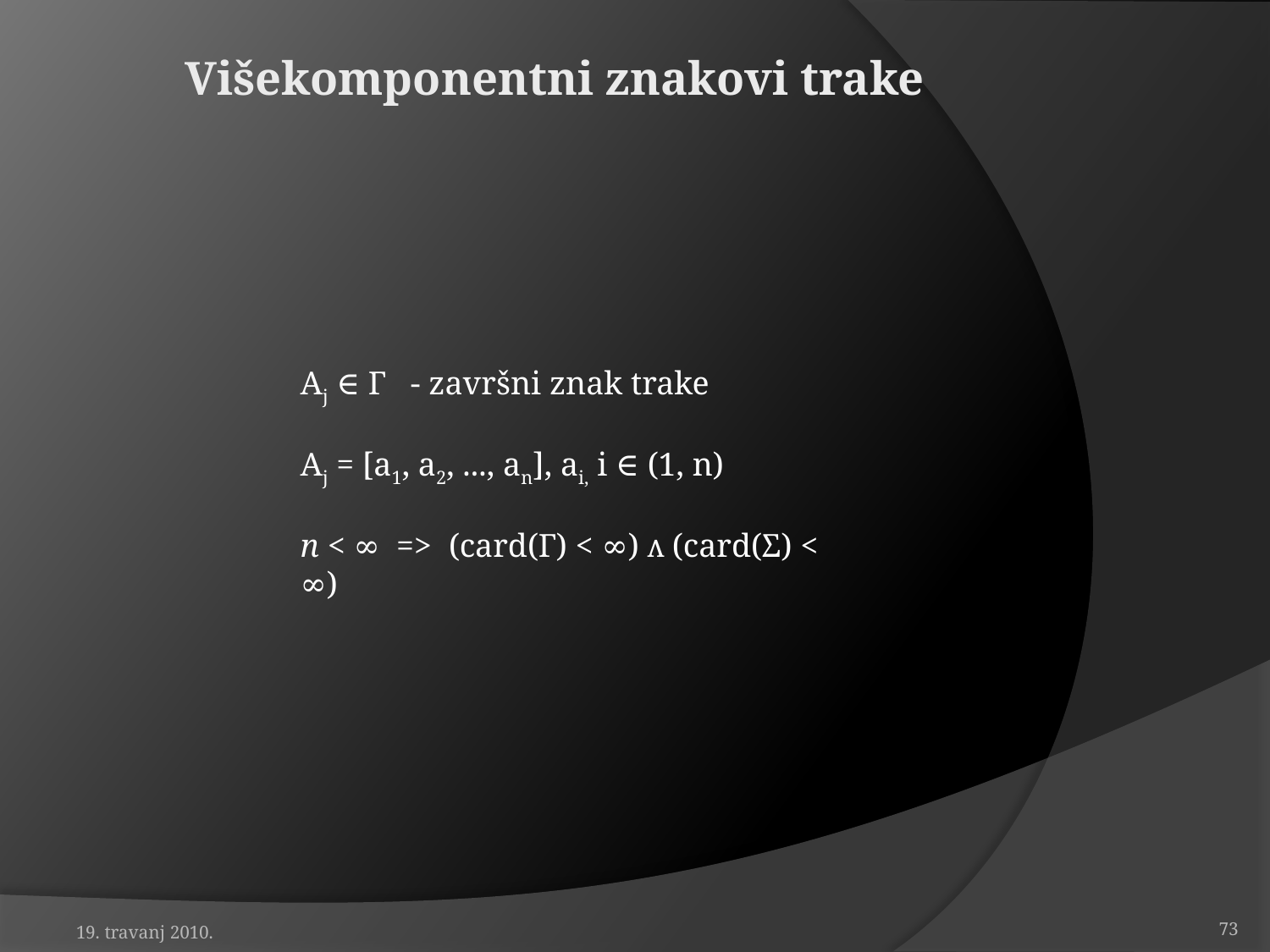

# Višekomponentni znakovi trake
Aj ∈ Γ   - završni znak trake

Aj = [a1, a2, ..., an], ai, i ∈ (1, n)

n < ∞  =>  (card(Γ) < ∞) ᴧ (card(Σ) < ∞)
19. travanj 2010.
73